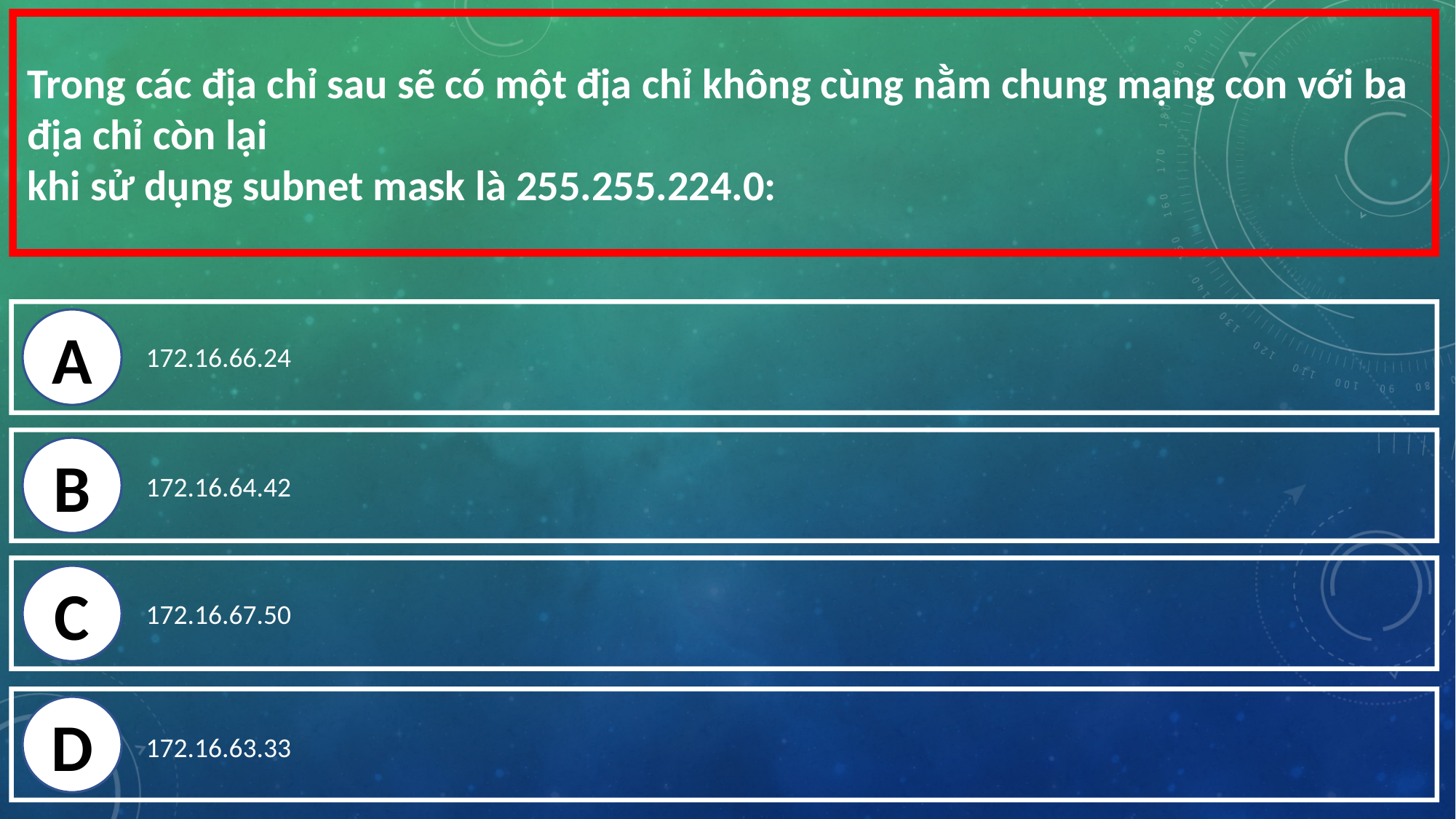

Trong các địa chỉ sau sẽ có một địa chỉ không cùng nằm chung mạng con với ba địa chỉ còn lại
khi sử dụng subnet mask là 255.255.224.0:

A
172.16.66.24

B
172.16.64.42

C
172.16.67.50

D
172.16.63.33